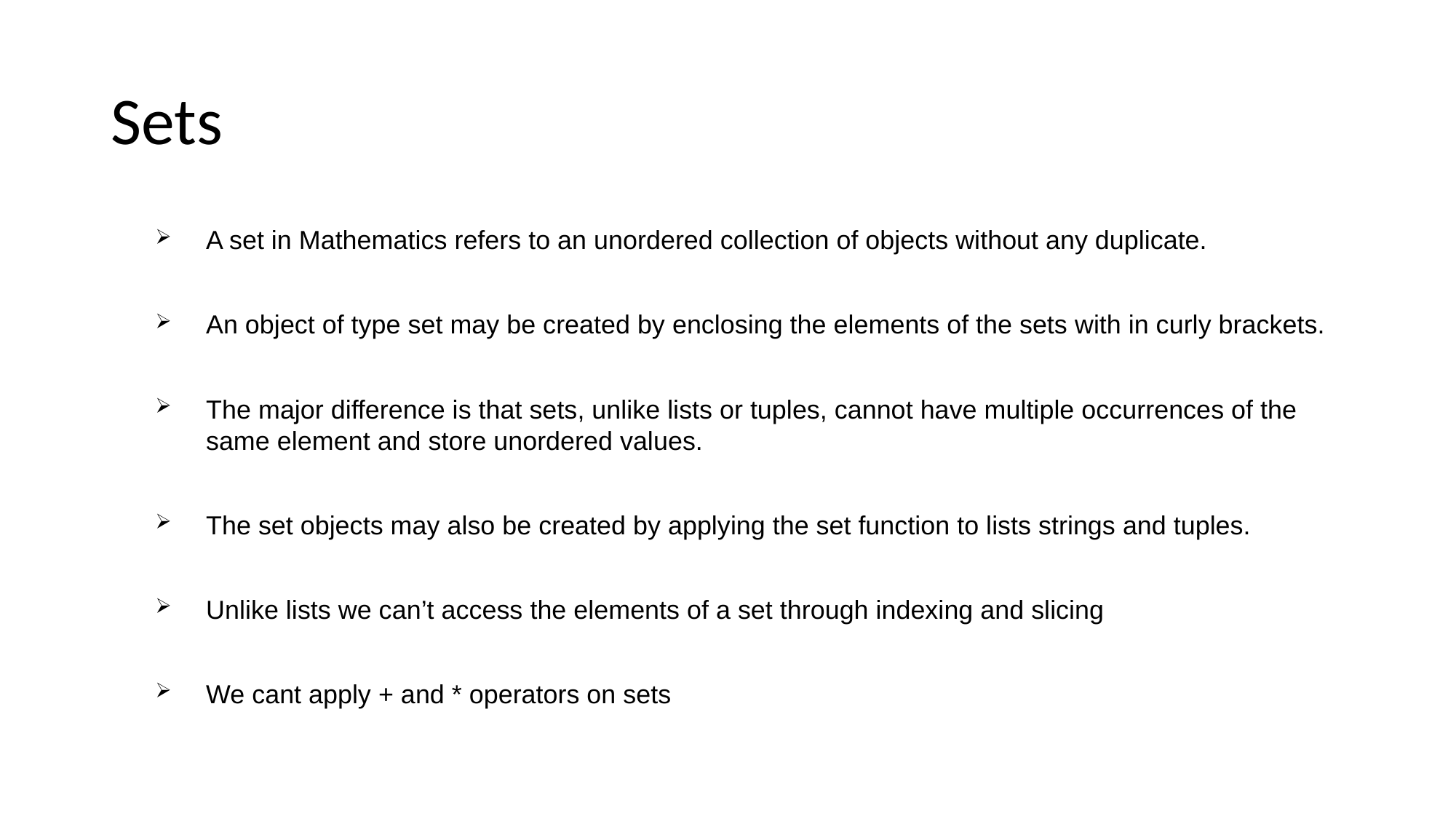

# Sets
A set in Mathematics refers to an unordered collection of objects without any duplicate.

An object of type set may be created by enclosing the elements of the sets with in curly brackets.

The major difference is that sets, unlike lists or tuples, cannot have multiple occurrences of the same element and store unordered values.

The set objects may also be created by applying the set function to lists strings and tuples.

Unlike lists we can’t access the elements of a set through indexing and slicing

We cant apply + and * operators on sets